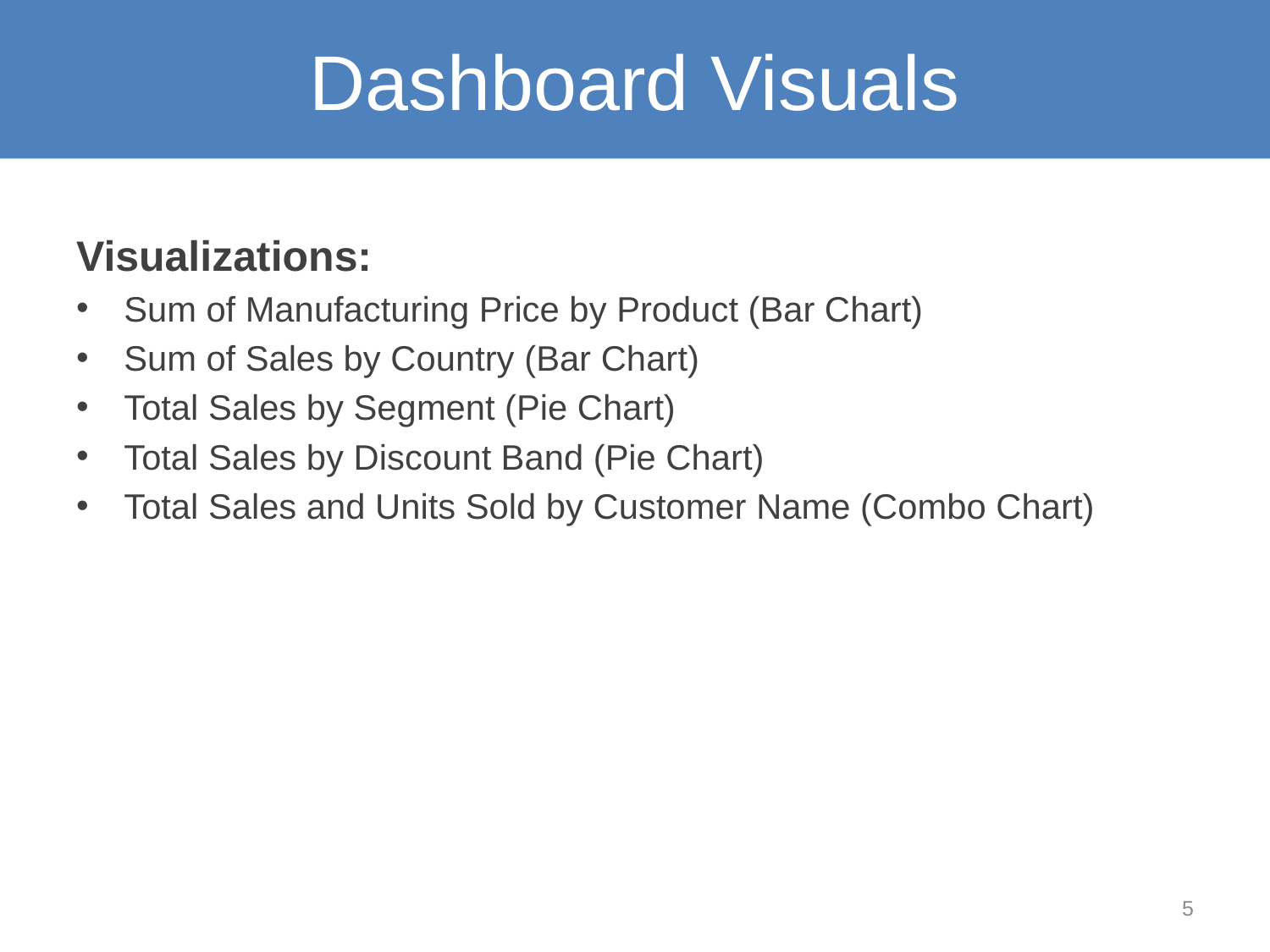

# Dashboard Visuals
Visualizations:
Sum of Manufacturing Price by Product (Bar Chart)
Sum of Sales by Country (Bar Chart)
Total Sales by Segment (Pie Chart)
Total Sales by Discount Band (Pie Chart)
Total Sales and Units Sold by Customer Name (Combo Chart)

5